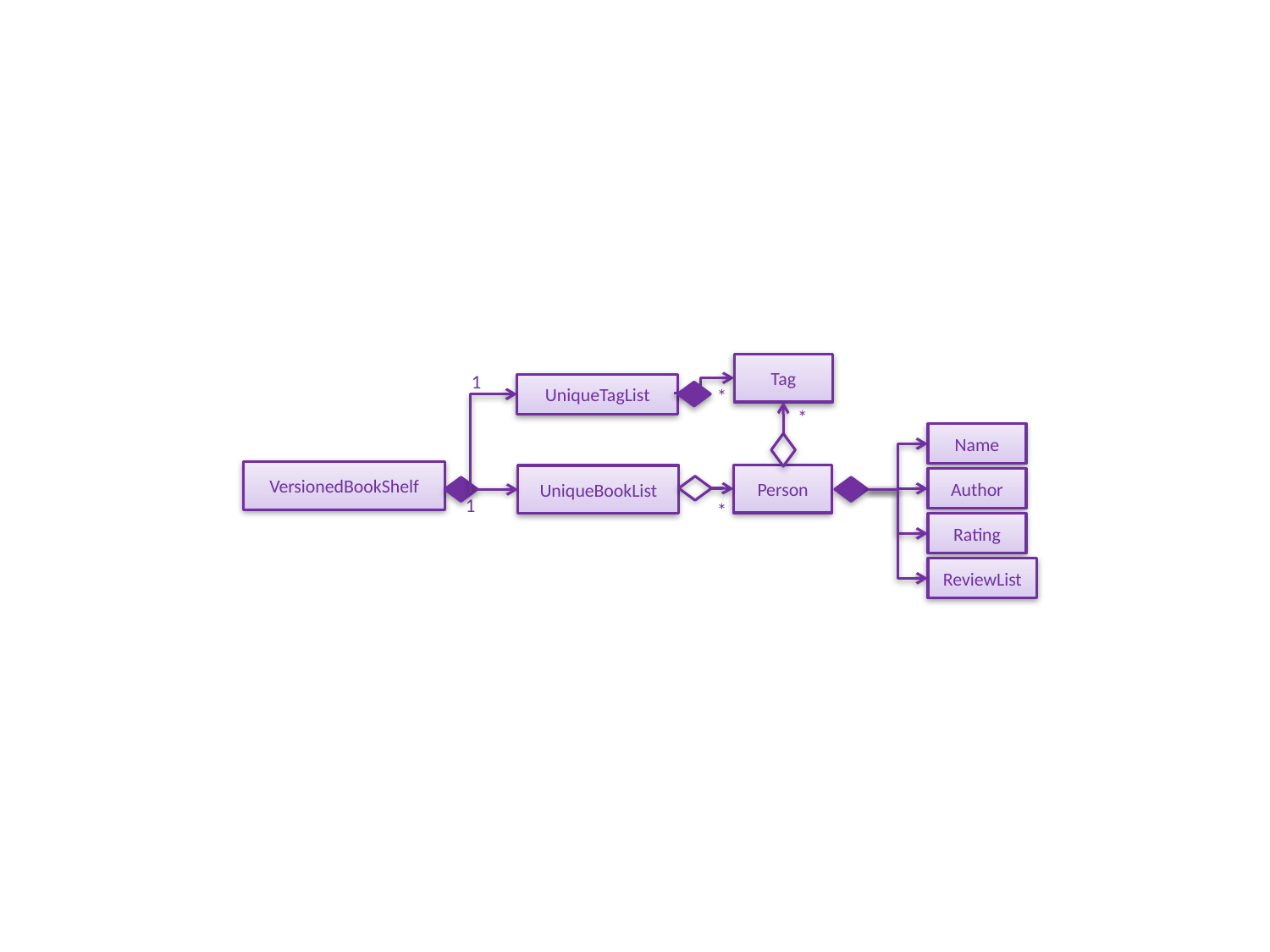

Tag
1
UniqueTagList

*
*
Name

VersionedBookShelf
Person
UniqueBookList
Author

1
*
Rating
ReviewList